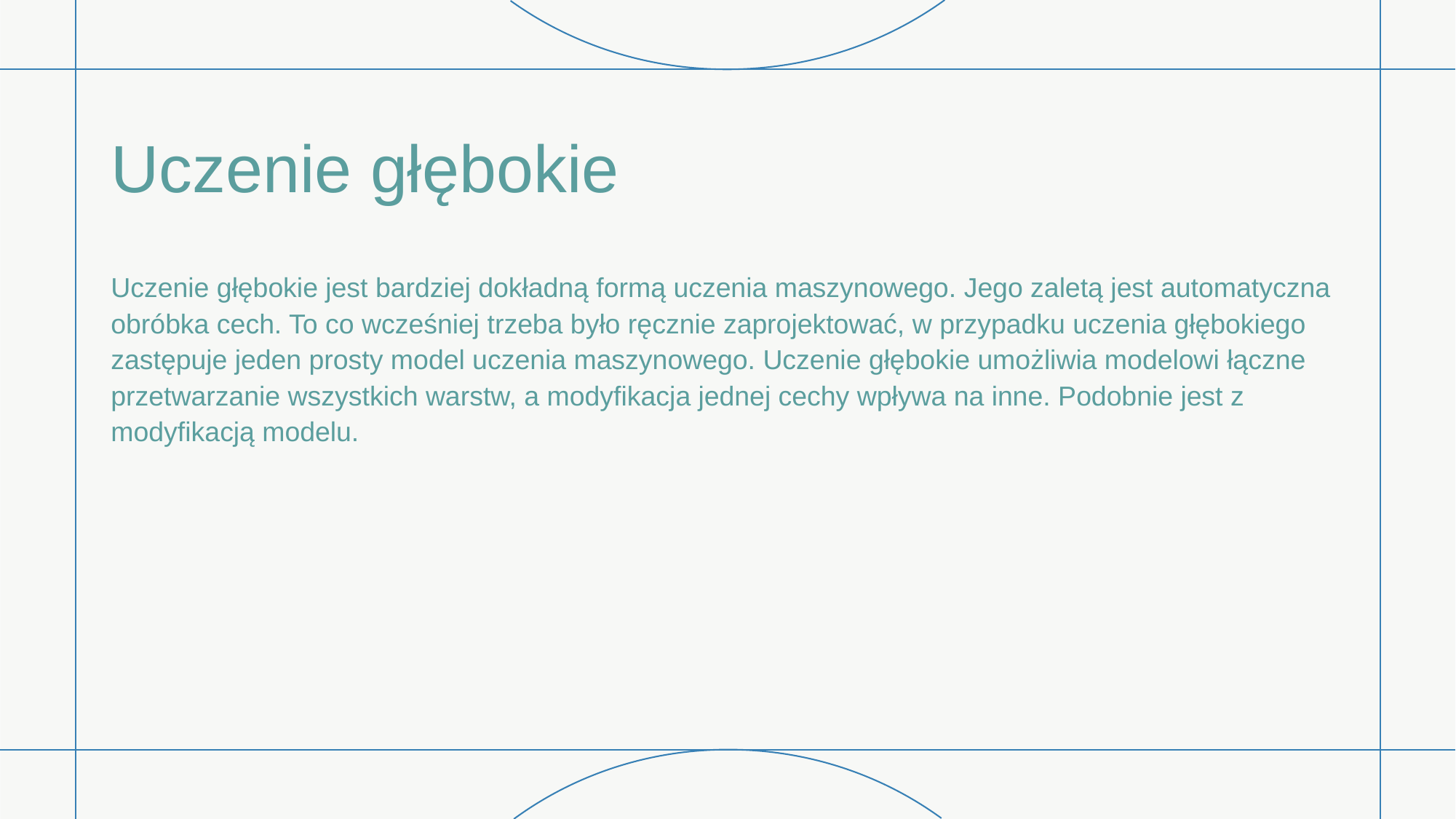

# Uczenie głębokie
Uczenie głębokie jest bardziej dokładną formą uczenia maszynowego. Jego zaletą jest automatyczna obróbka cech. To co wcześniej trzeba było ręcznie zaprojektować, w przypadku uczenia głębokiego zastępuje jeden prosty model uczenia maszynowego. Uczenie głębokie umożliwia modelowi łączne przetwarzanie wszystkich warstw, a modyfikacja jednej cechy wpływa na inne. Podobnie jest z modyfikacją modelu.